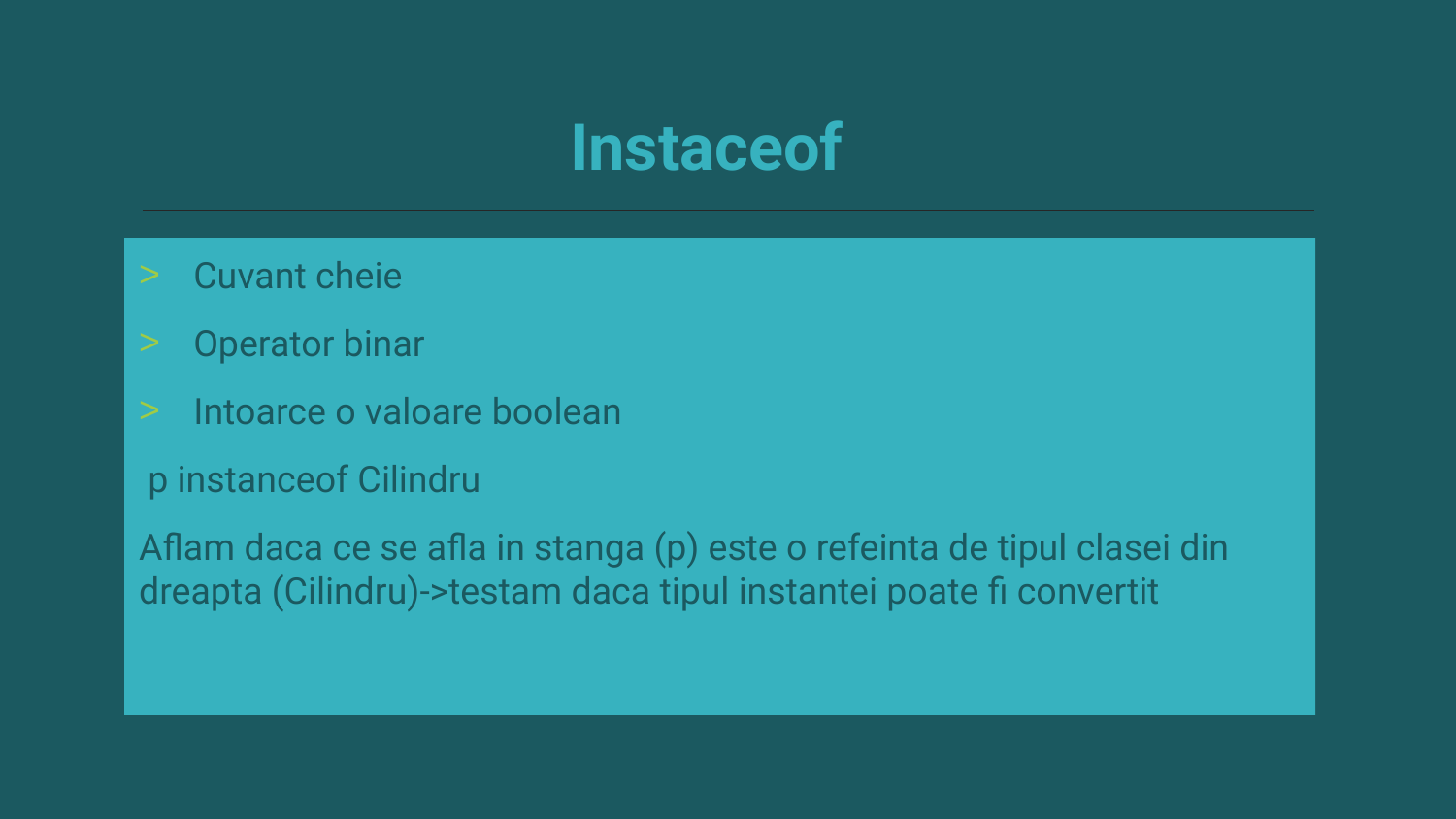

Instaceof
# Cuvant cheie
Operator binar
Intoarce o valoare boolean
 p instanceof Cilindru
Aflam daca ce se afla in stanga (p) este o refeinta de tipul clasei din dreapta (Cilindru)->testam daca tipul instantei poate fi convertit